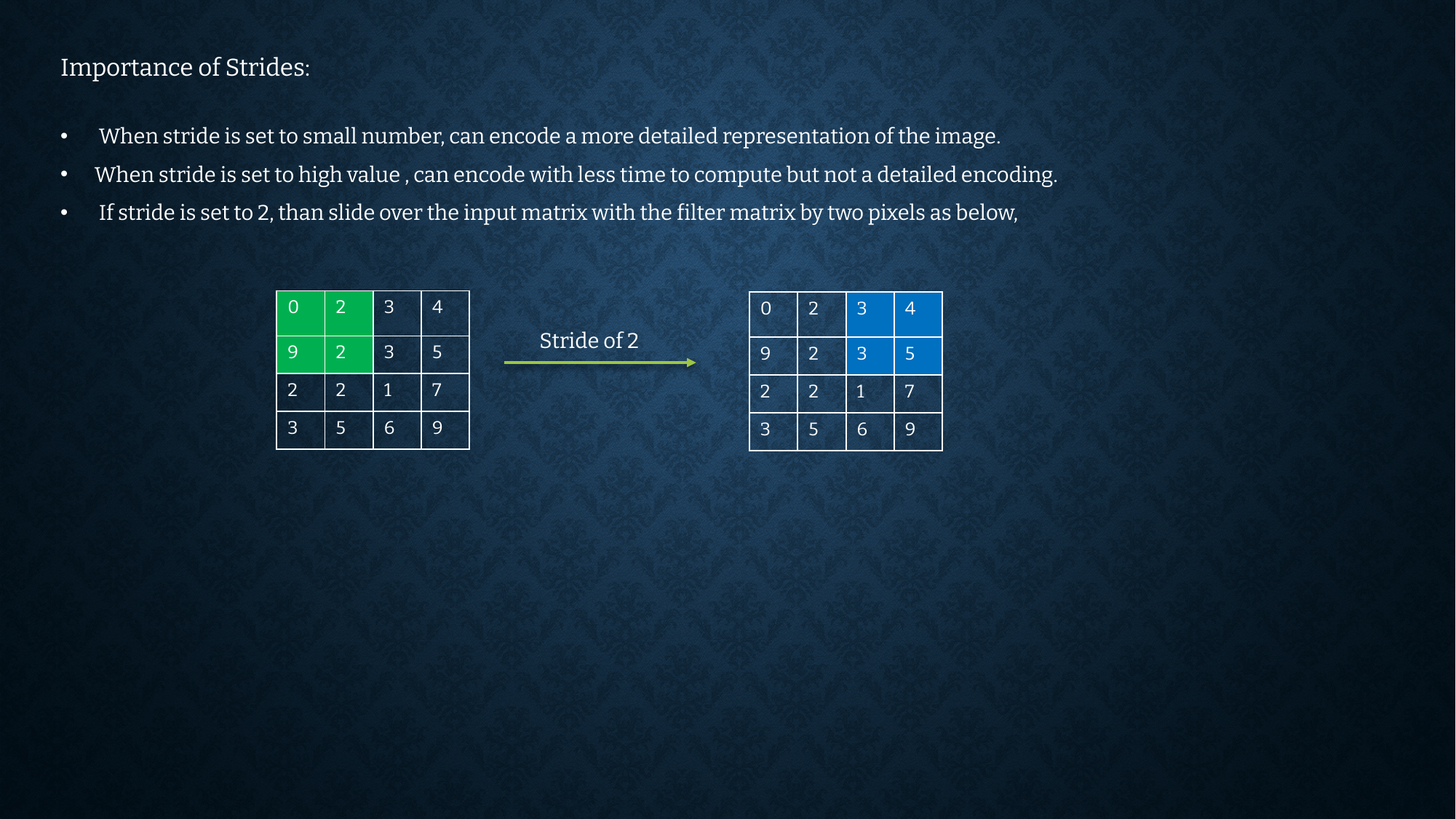

Importance of Strides:

 When stride is set to small number, can encode a more detailed representation of the image.
When stride is set to high value , can encode with less time to compute but not a detailed encoding.
 If stride is set to 2, than slide over the input matrix with the filter matrix by two pixels as below,
| 0 | 2 | 3 | 4 |
| --- | --- | --- | --- |
| 9 | 2 | 3 | 5 |
| 2 | 2 | 1 | 7 |
| 3 | 5 | 6 | 9 |
| 0 | 2 | 3 | 4 |
| --- | --- | --- | --- |
| 9 | 2 | 3 | 5 |
| 2 | 2 | 1 | 7 |
| 3 | 5 | 6 | 9 |
Stride of 2